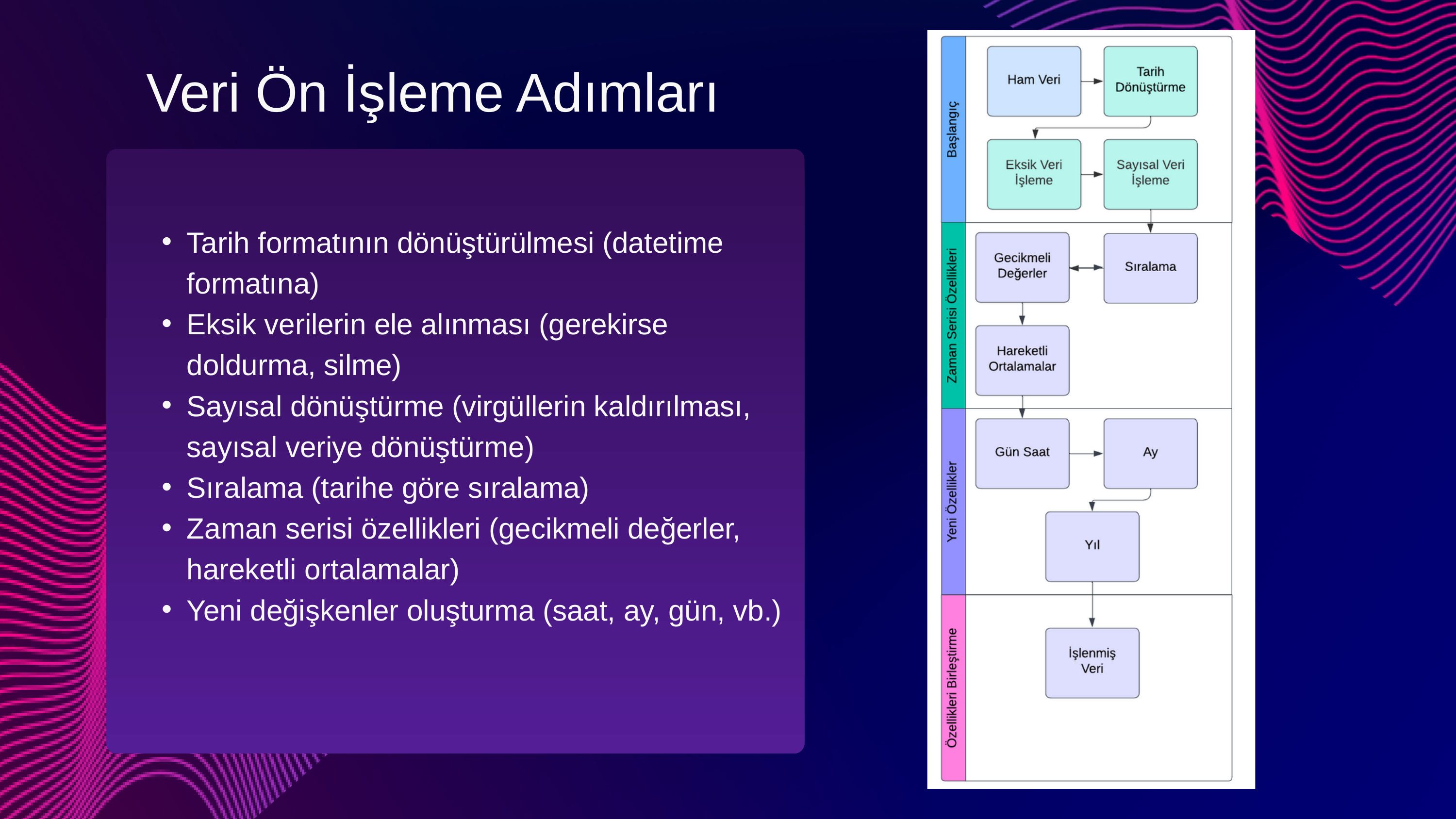

Veri Ön İşleme Adımları

Tarih formatının dönüştürülmesi (datetime formatına)
Eksik verilerin ele alınması (gerekirse doldurma, silme)
Sayısal dönüştürme (virgüllerin kaldırılması, sayısal veriye dönüştürme)
Sıralama (tarihe göre sıralama)
Zaman serisi özellikleri (gecikmeli değerler, hareketli ortalamalar)
Yeni değişkenler oluşturma (saat, ay, gün, vb.)